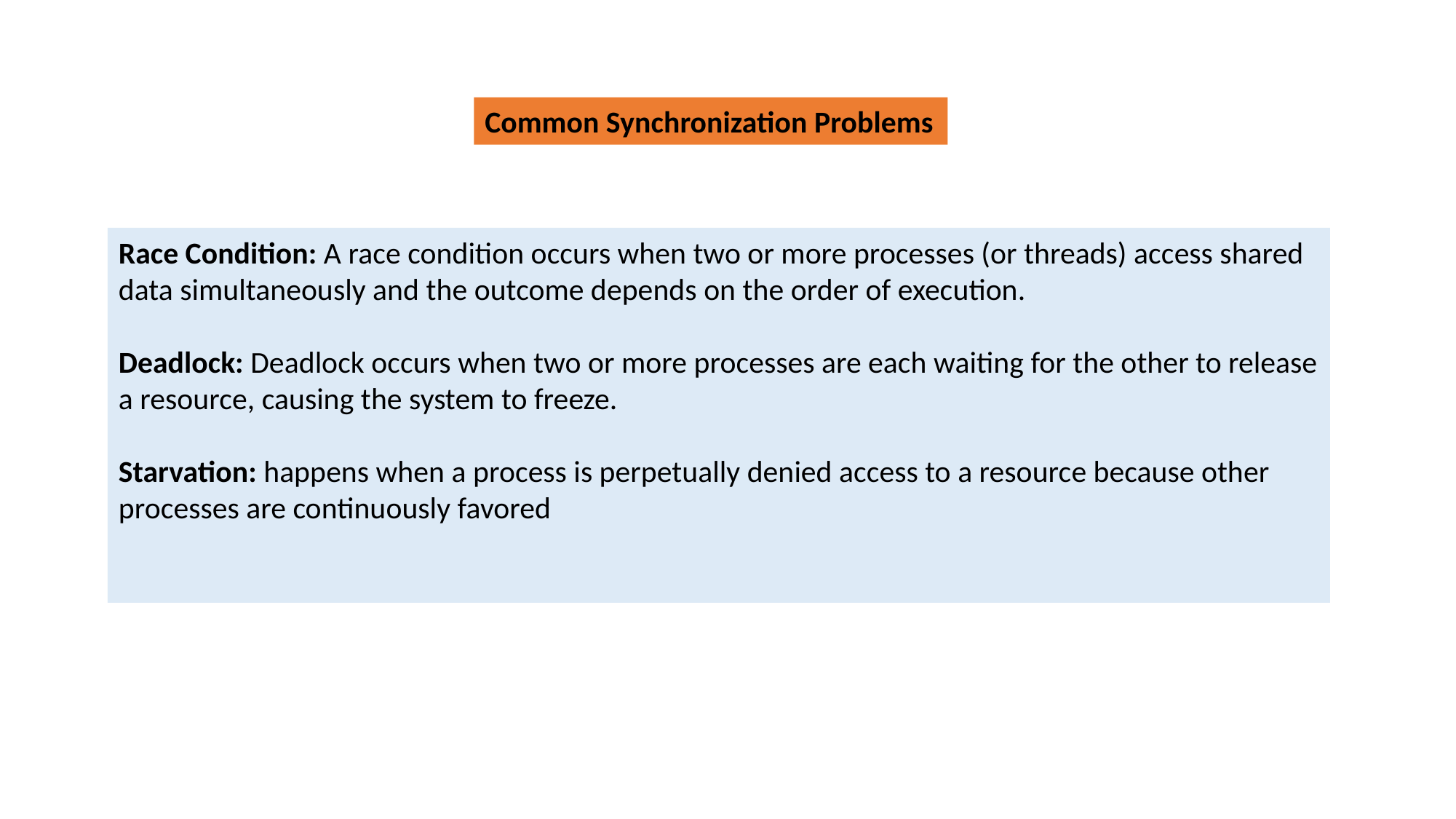

Common Synchronization Problems
Race Condition: A race condition occurs when two or more processes (or threads) access shared data simultaneously and the outcome depends on the order of execution.

Deadlock: Deadlock occurs when two or more processes are each waiting for the other to release a resource, causing the system to freeze.

Starvation: happens when a process is perpetually denied access to a resource because other processes are continuously favored